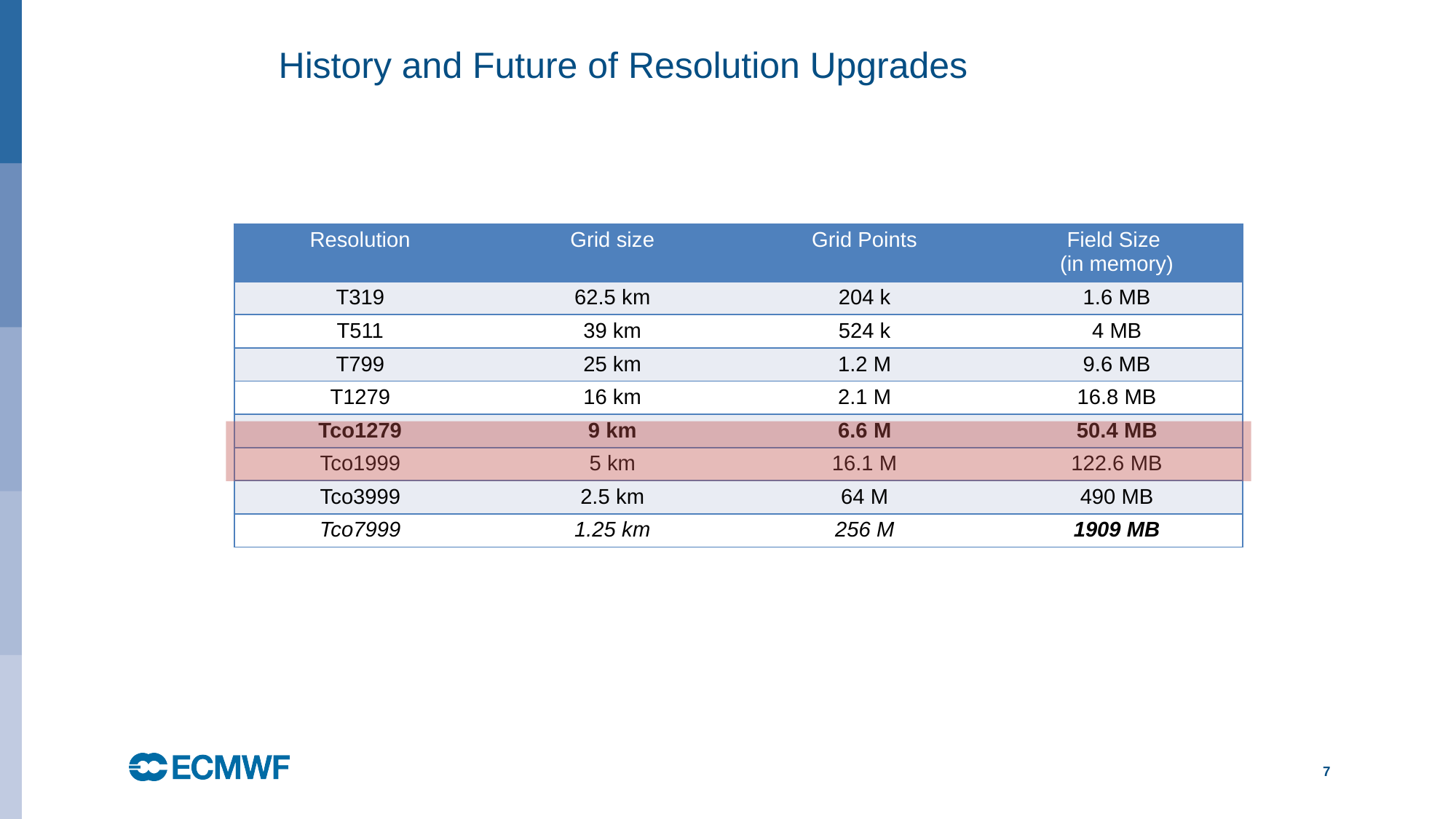

# History and Future of Resolution Upgrades
| Resolution | Grid size | Grid Points | Field Size (in memory) |
| --- | --- | --- | --- |
| T319 | 62.5 km | 204 k | 1.6 MB |
| T511 | 39 km | 524 k | 4 MB |
| T799 | 25 km | 1.2 M | 9.6 MB |
| T1279 | 16 km | 2.1 M | 16.8 MB |
| Tco1279 | 9 km | 6.6 M | 50.4 MB |
| Tco1999 | 5 km | 16.1 M | 122.6 MB |
| Tco3999 | 2.5 km | 64 M | 490 MB |
| Tco7999 | 1.25 km | 256 M | 1909 MB |

7